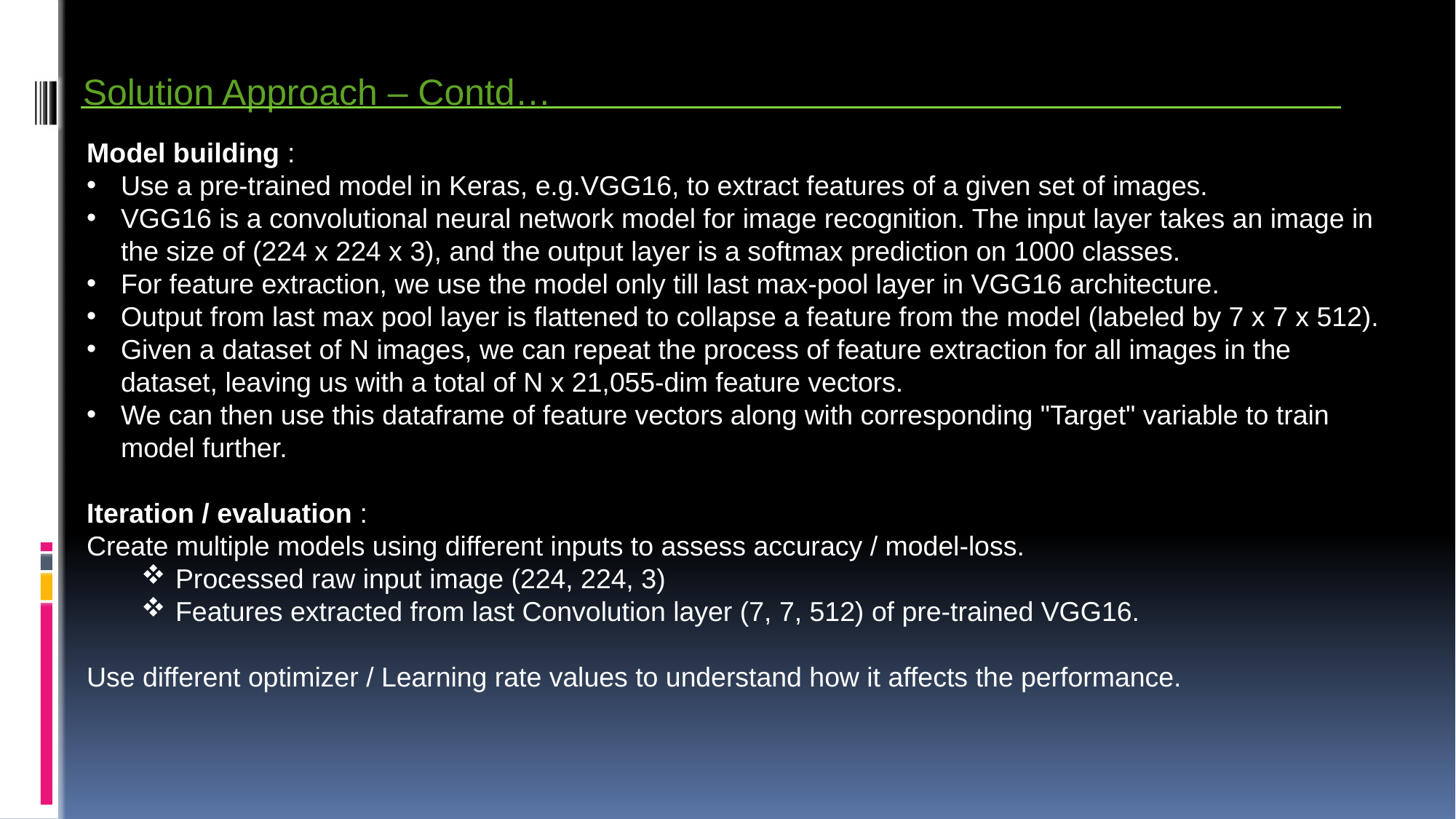

Solution Approach – Contd…
Model building :
Use a pre-trained model in Keras, e.g.VGG16, to extract features of a given set of images.
VGG16 is a convolutional neural network model for image recognition. The input layer takes an image in the size of (224 x 224 x 3), and the output layer is a softmax prediction on 1000 classes.
For feature extraction, we use the model only till last max-pool layer in VGG16 architecture.
Output from last max pool layer is flattened to collapse a feature from the model (labeled by 7 x 7 x 512).
Given a dataset of N images, we can repeat the process of feature extraction for all images in the dataset, leaving us with a total of N x 21,055-dim feature vectors.
We can then use this dataframe of feature vectors along with corresponding "Target" variable to train model further.

Iteration / evaluation :
Create multiple models using different inputs to assess accuracy / model-loss.
Processed raw input image (224, 224, 3)
Features extracted from last Convolution layer (7, 7, 512) of pre-trained VGG16.

Use different optimizer / Learning rate values to understand how it affects the performance.